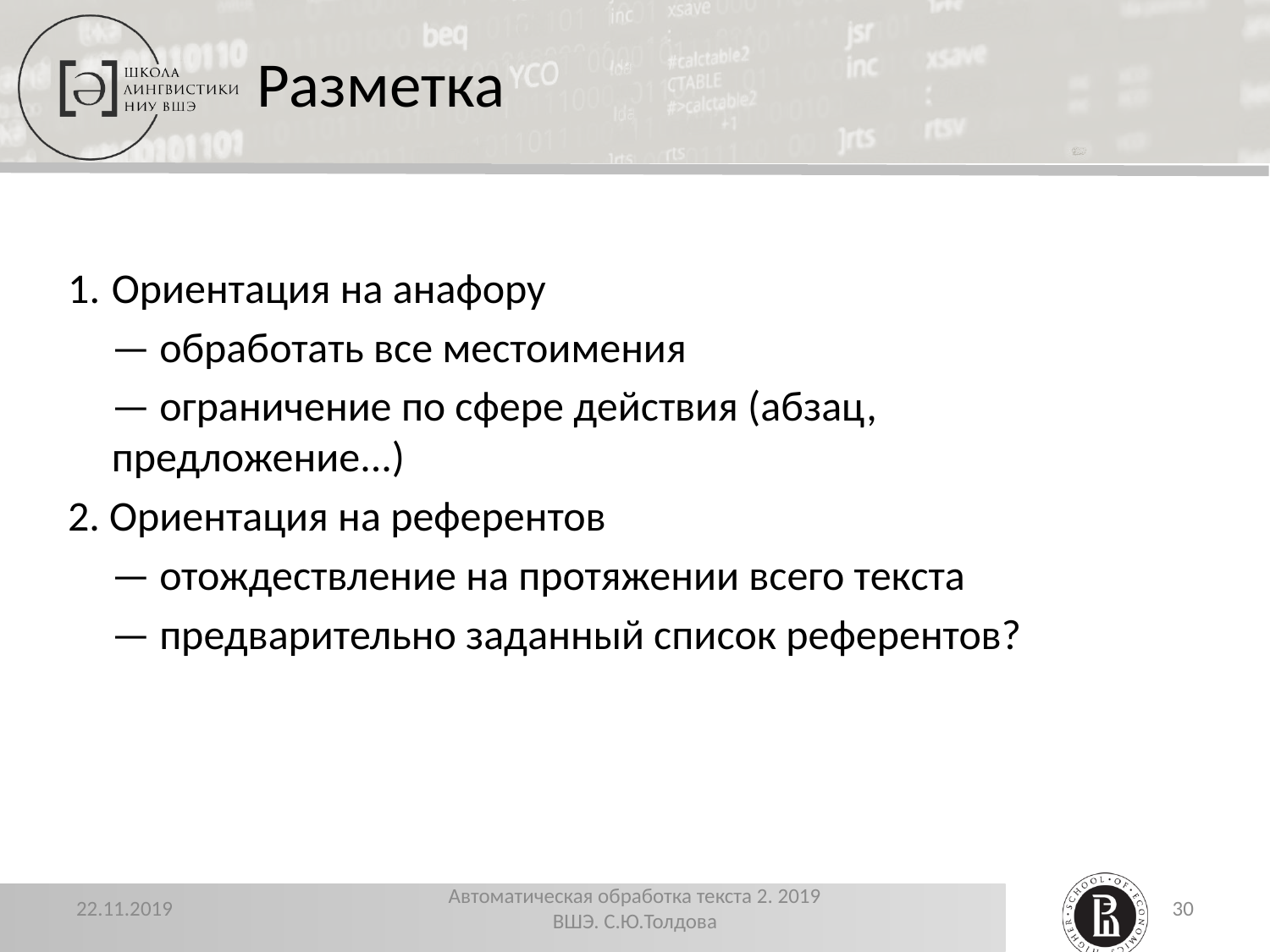

# Разметка

Ориентация на анафору
— обработать все местоимения
— ограничение по сфере действия (абзац, предложение...)
2. Ориентация на референтов
— отождествление на протяжении всего текста
— предварительно заданный список референтов?
22.11.2019
Автоматическая обработка текста 2. 2019 ВШЭ. С.Ю.Толдова
30